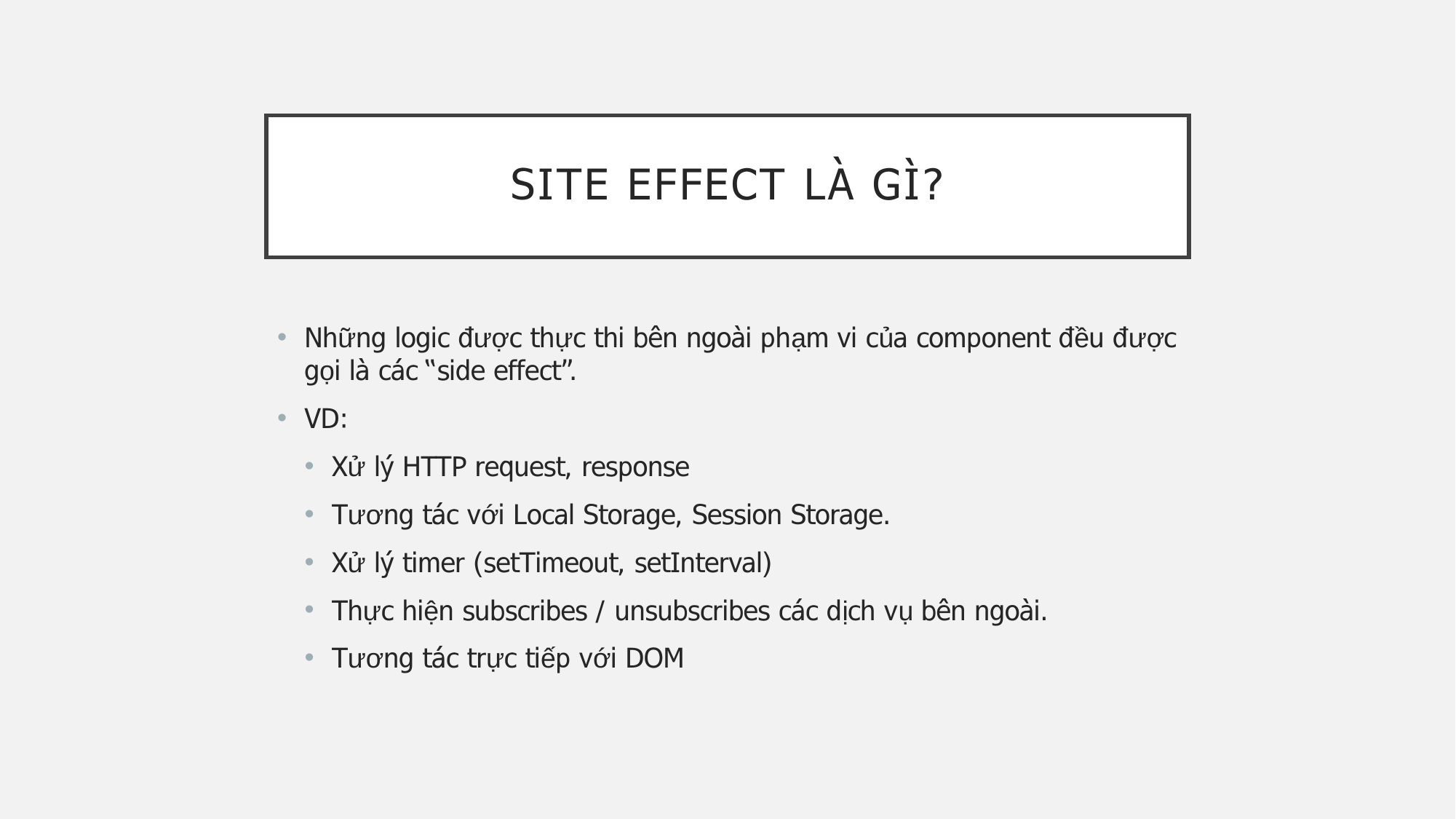

# Site effect là gì?
Những logic được thực thi bên ngoài phạm vi của component đều được gọi là các “side effect”.
VD:
Xử lý HTTP request, response
Tương tác với Local Storage, Session Storage.
Xử lý timer (setTimeout, setInterval)
Thực hiện subscribes / unsubscribes các dịch vụ bên ngoài.
Tương tác trực tiếp với DOM